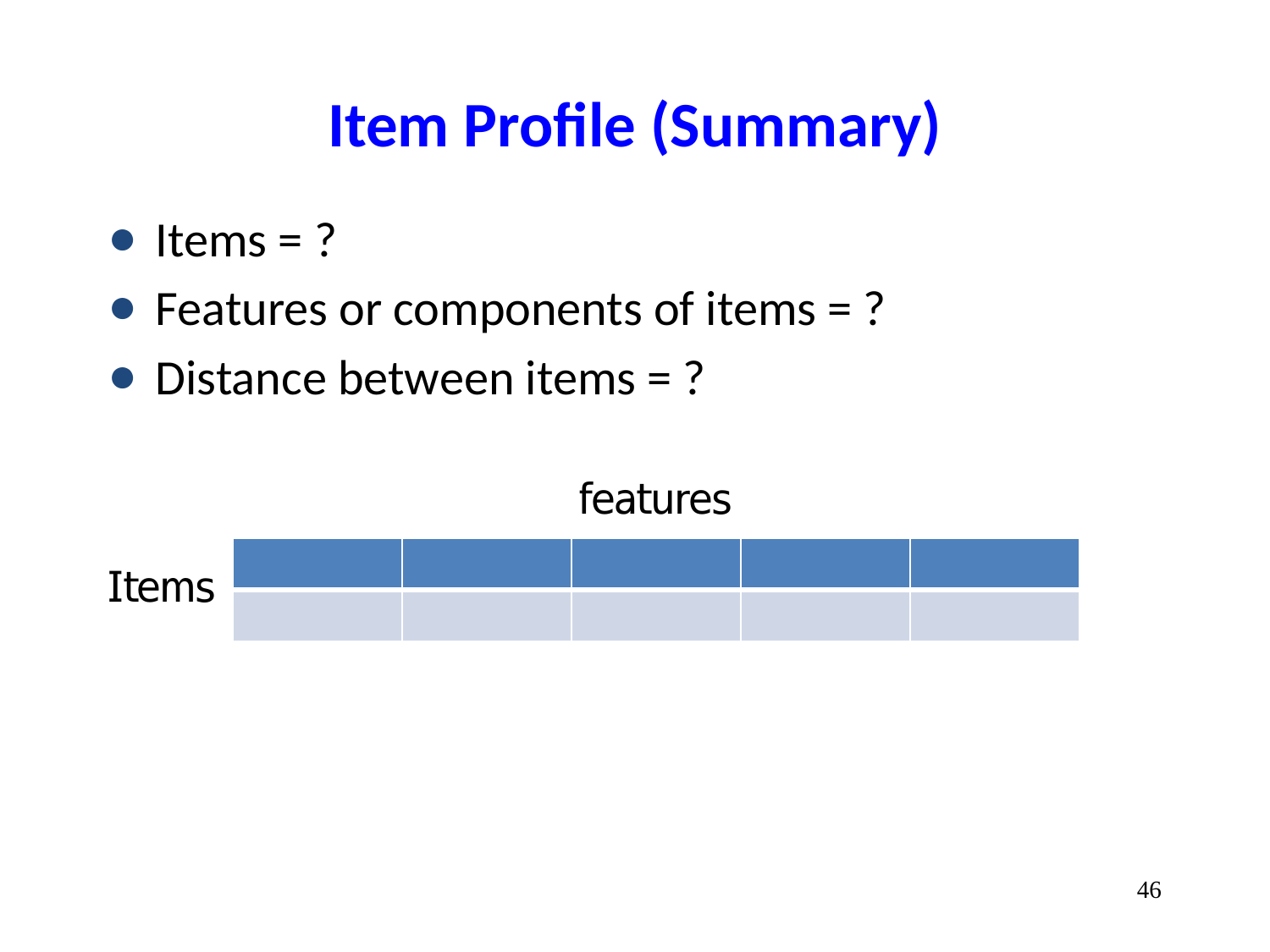

# Item Profile (Summary)
Items = ?
Features or components of items = ?
Distance between items = ?

features
|  |  |  |  |  |
| --- | --- | --- | --- | --- |
|  |  |  |  |  |
Items
46